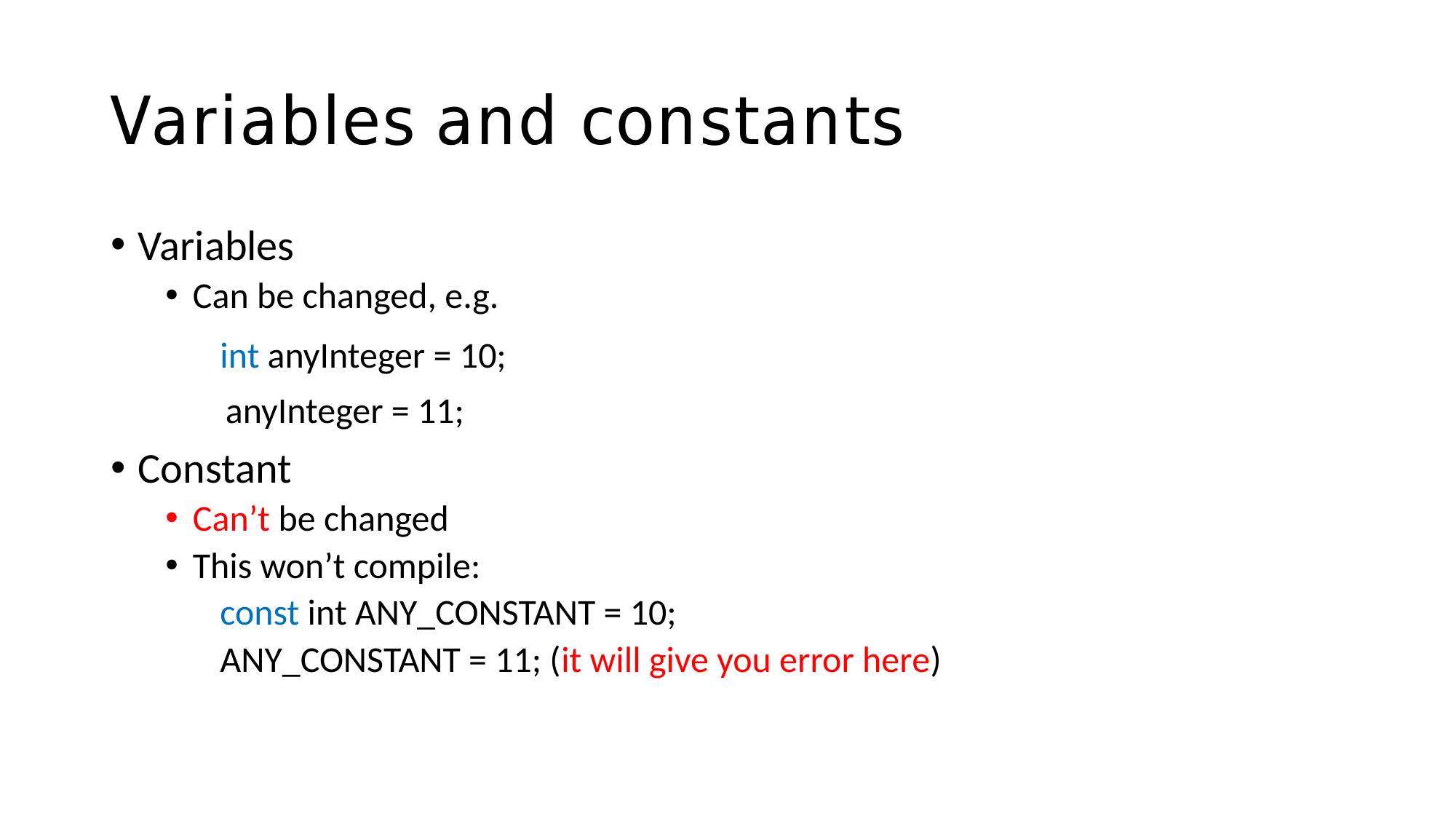

# Variables and constants
Variables
Can be changed, e.g.
	int anyInteger = 10;
              anyInteger = 11;
Constant
Can’t be changed
This won’t compile:
const int ANY_CONSTANT = 10;
ANY_CONSTANT = 11; (it will give you error here)